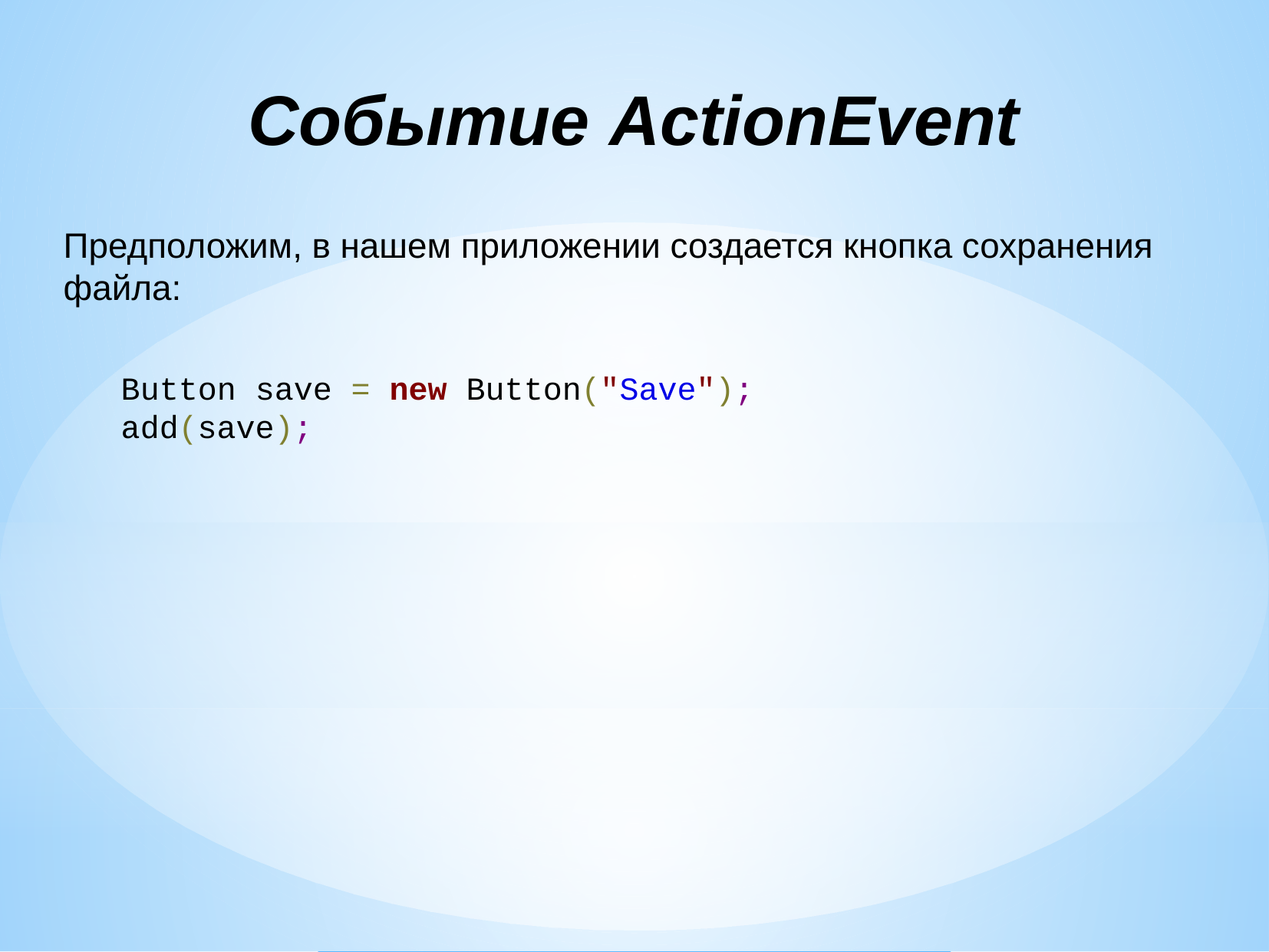

Событие ActionEvent
Предположим, в нашем приложении создается кнопка сохранения файла:

Button save = new Button("Save");
add(save);